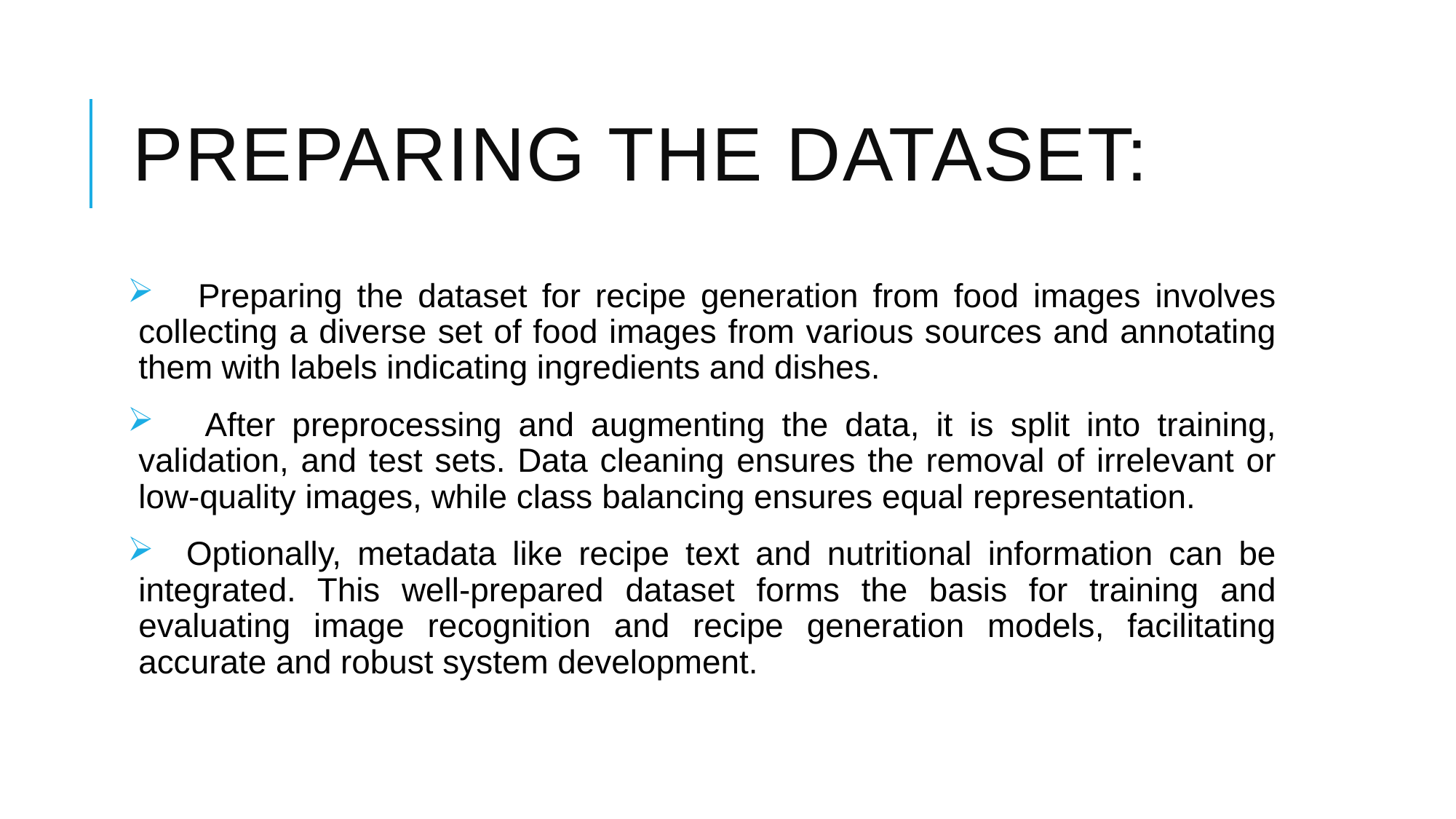

# PREPARING THE DATASET:
   Preparing the dataset for recipe generation from food images involves collecting a diverse set of food images from various sources and annotating them with labels indicating ingredients and dishes.
   After preprocessing and augmenting the data, it is split into training, validation, and test sets. Data cleaning ensures the removal of irrelevant or low-quality images, while class balancing ensures equal representation.
  Optionally, metadata like recipe text and nutritional information can be integrated. This well-prepared dataset forms the basis for training and evaluating image recognition and recipe generation models, facilitating accurate and robust system development.